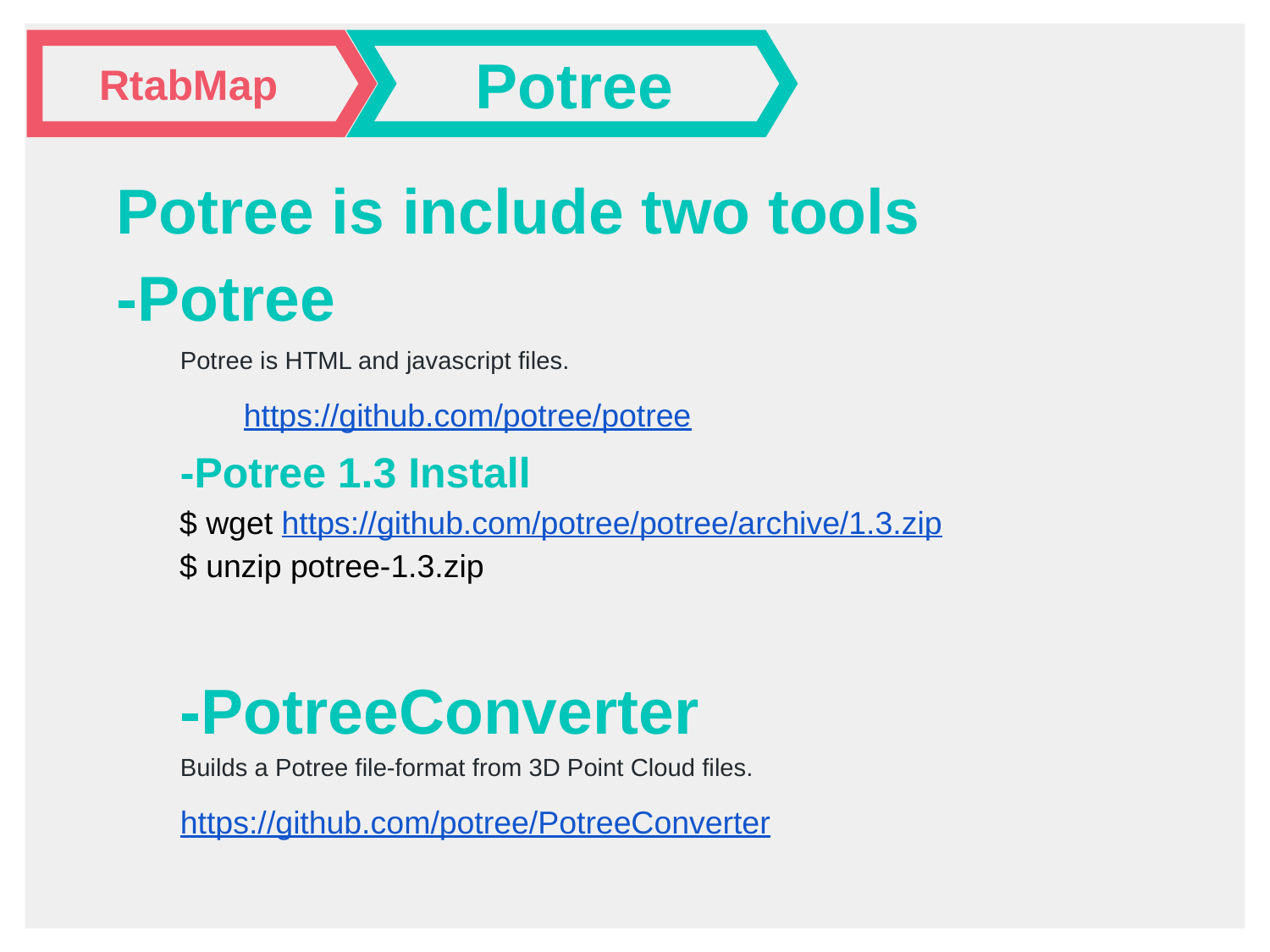

RtabMap
Potree
Potree is include two tools
-Potree
Potree is HTML and javascript files.
　	https://github.com/potree/potree
-Potree 1.3 Install
 $ wget https://github.com/potree/potree/archive/1.3.zip
 $ unzip potree-1.3.zip

-PotreeConverter
Builds a Potree file-format from 3D Point Cloud files.
https://github.com/potree/PotreeConverter